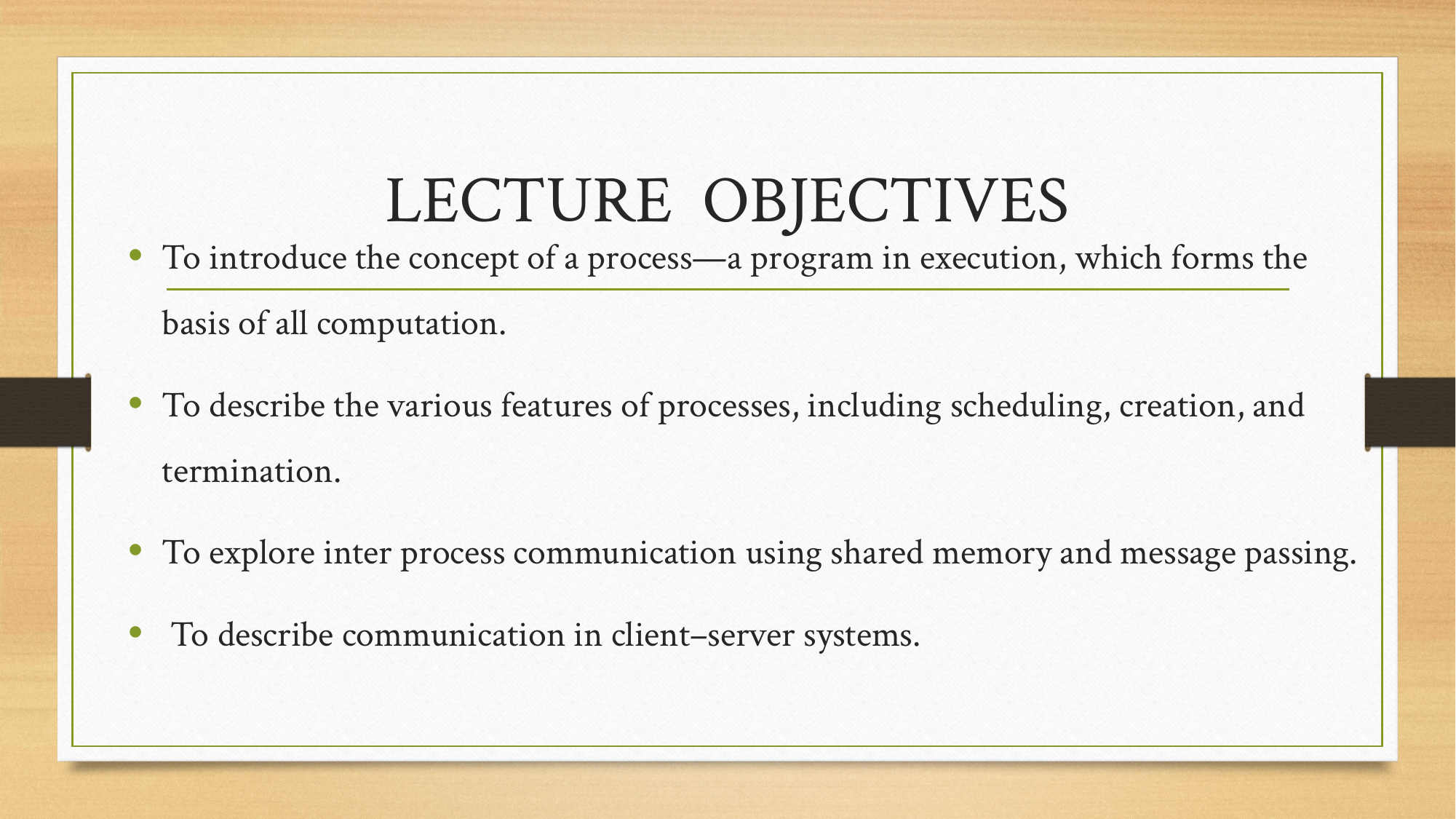

# LECTURE  OBJECTIVES
To introduce the concept of a process—a program in execution, which forms the basis of all computation.
To describe the various features of processes, including scheduling, creation, and termination.
To explore inter process communication using shared memory and message passing.
 To describe communication in client–server systems.